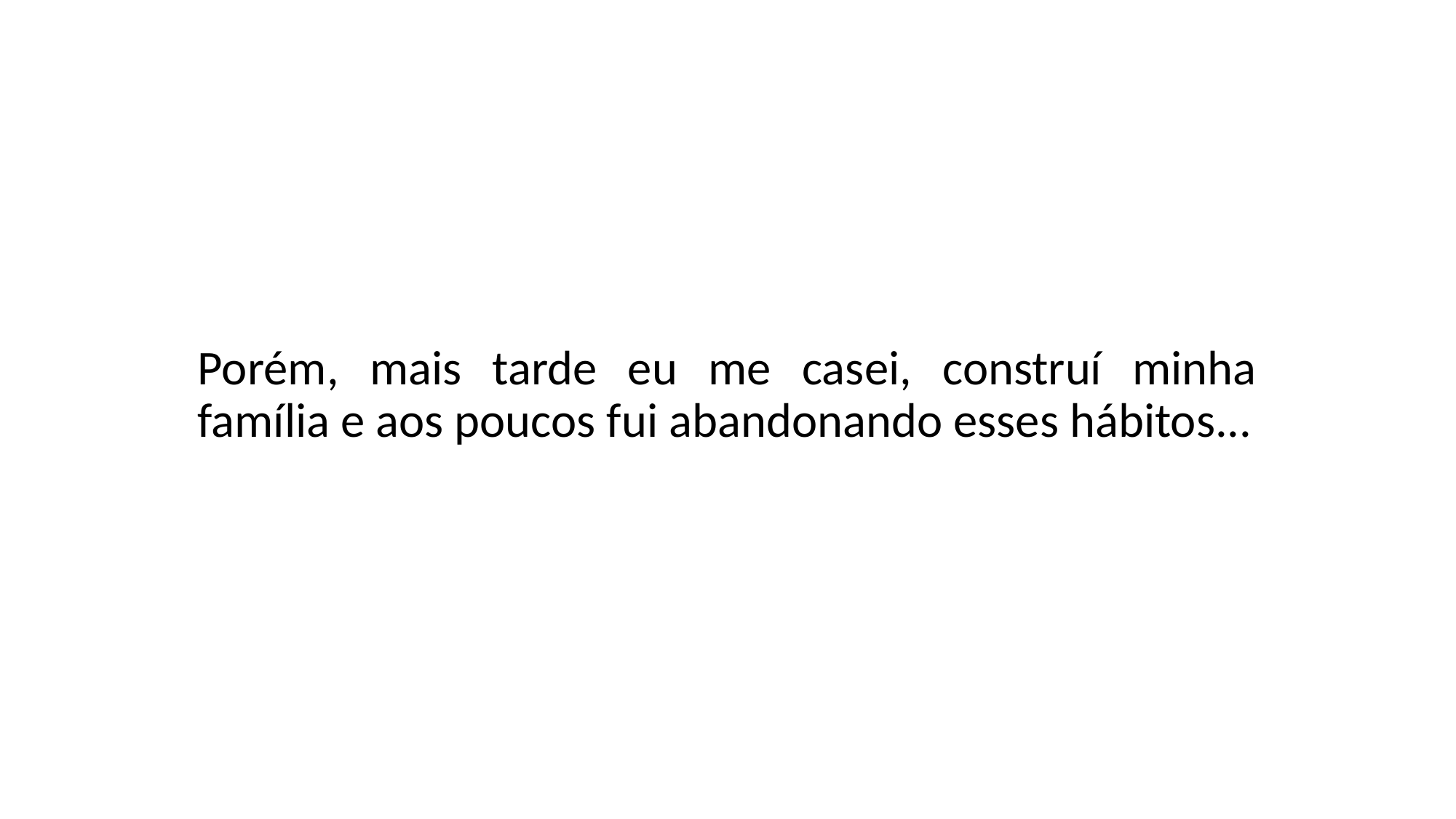

Porém, mais tarde eu me casei, construí minha família e aos poucos fui abandonando esses hábitos...